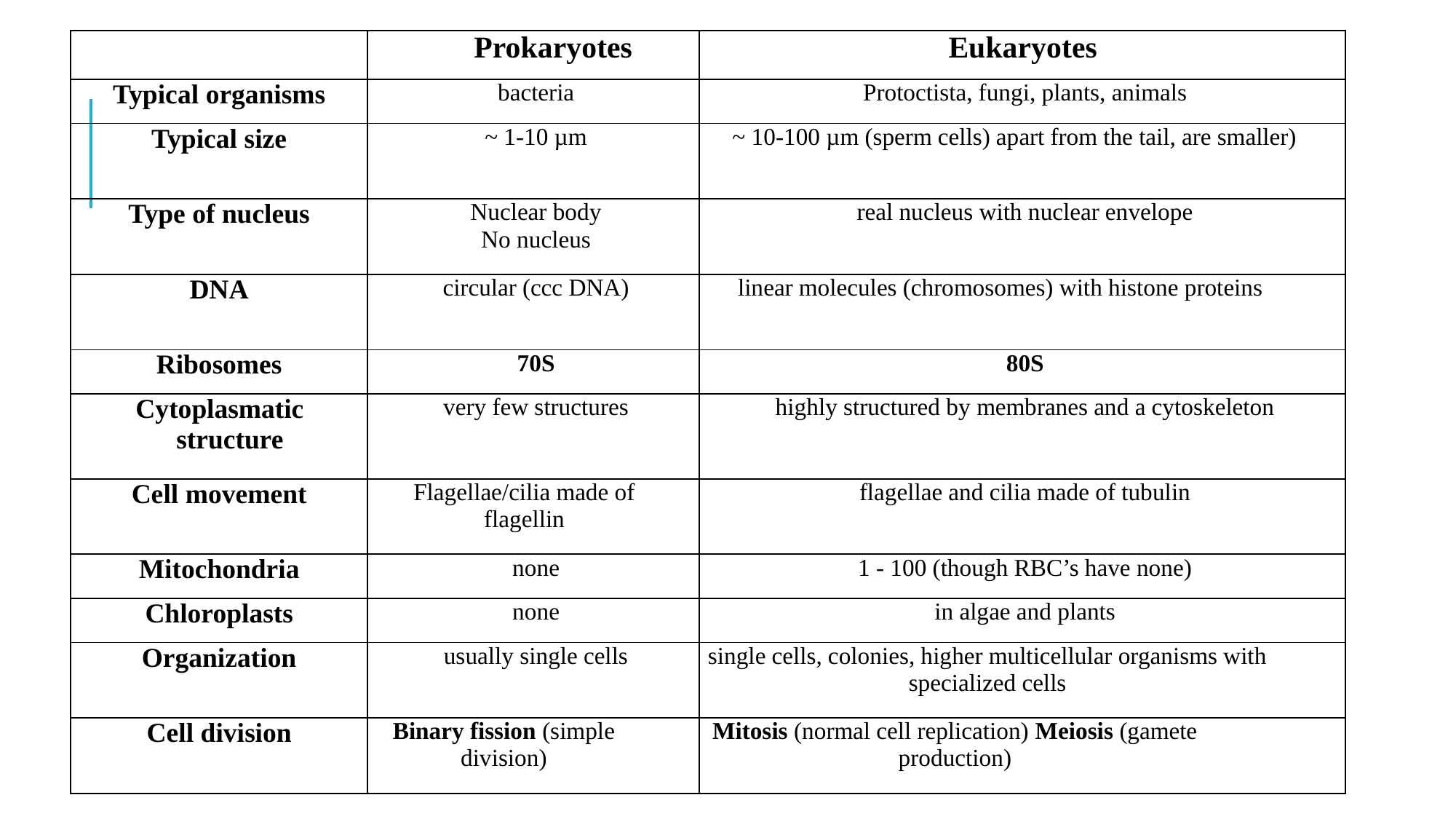

|  | Prokaryotes | Eukaryotes |
| --- | --- | --- |
| Typical organisms | bacteria | Protoctista, fungi, plants, animals |
| Typical size | ~ 1-10 µm | ~ 10-100 µm (sperm cells) apart from the tail, are smaller) |
| Type of nucleus | Nuclear body No nucleus | real nucleus with nuclear envelope |
| DNA | circular (ccc DNA) | linear molecules (chromosomes) with histone proteins |
| Ribosomes | 70S | 80S |
| Cytoplasmatic structure | very few structures | highly structured by membranes and a cytoskeleton |
| Cell movement | Flagellae/cilia made of flagellin | flagellae and cilia made of tubulin |
| Mitochondria | none | 1 - 100 (though RBC’s have none) |
| Chloroplasts | none | in algae and plants |
| Organization | usually single cells | single cells, colonies, higher multicellular organisms with specialized cells |
| Cell division | Binary fission (simple division) | Mitosis (normal cell replication) Meiosis (gamete production) |